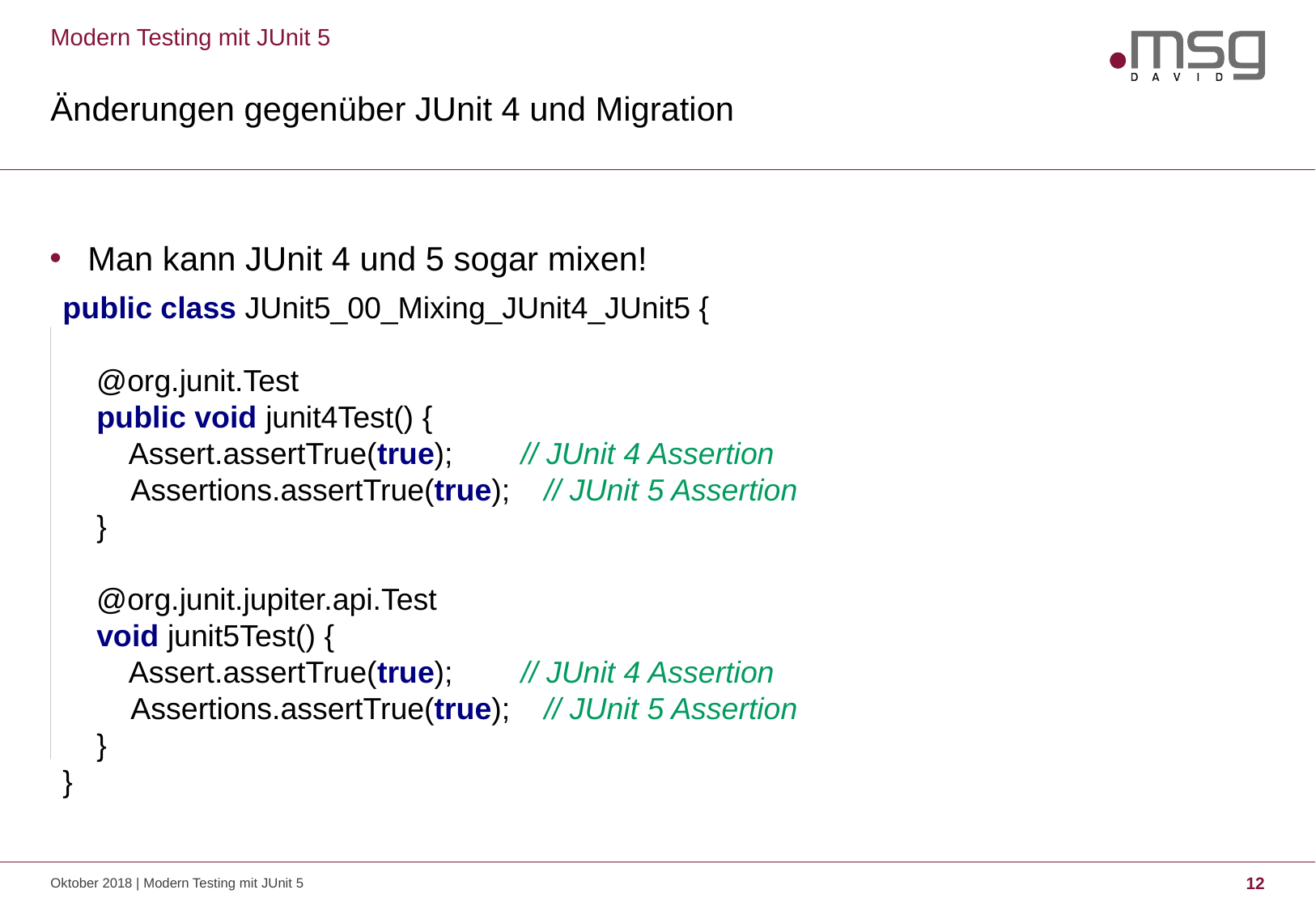

Modern Testing mit JUnit 5
# Änderungen gegenüber JUnit 4 und Migration
Man kann JUnit 4 und 5 sogar mixen!
public class JUnit5_00_Mixing_JUnit4_JUnit5 {
    @org.junit.Test
    public void junit4Test() {
        Assert.assertTrue(true);        // JUnit 4 Assertion
        Assertions.assertTrue(true);    // JUnit 5 Assertion
    }
    @org.junit.jupiter.api.Test
    void junit5Test() {
        Assert.assertTrue(true);        // JUnit 4 Assertion
        Assertions.assertTrue(true);    // JUnit 5 Assertion
    }
}
public class JUnit5_00_Mixing_JUnit4_JUnit5 {
    @org.junit.Test
    public void junit4Test() {
        Assert.assertTrue(true);        // JUnit 4 Assertion
        Assertions.assertTrue(true);    // JUnit 5 Assertion
    }
    @org.junit.jupiter.api.Test
    void junit5Test() {
        Assert.assertTrue(true);        // JUnit 4 Assertion
        Assertions.assertTrue(true);    // JUnit 5 Assertion
    }
}

Oktober 2018 | Modern Testing mit JUnit 5
12